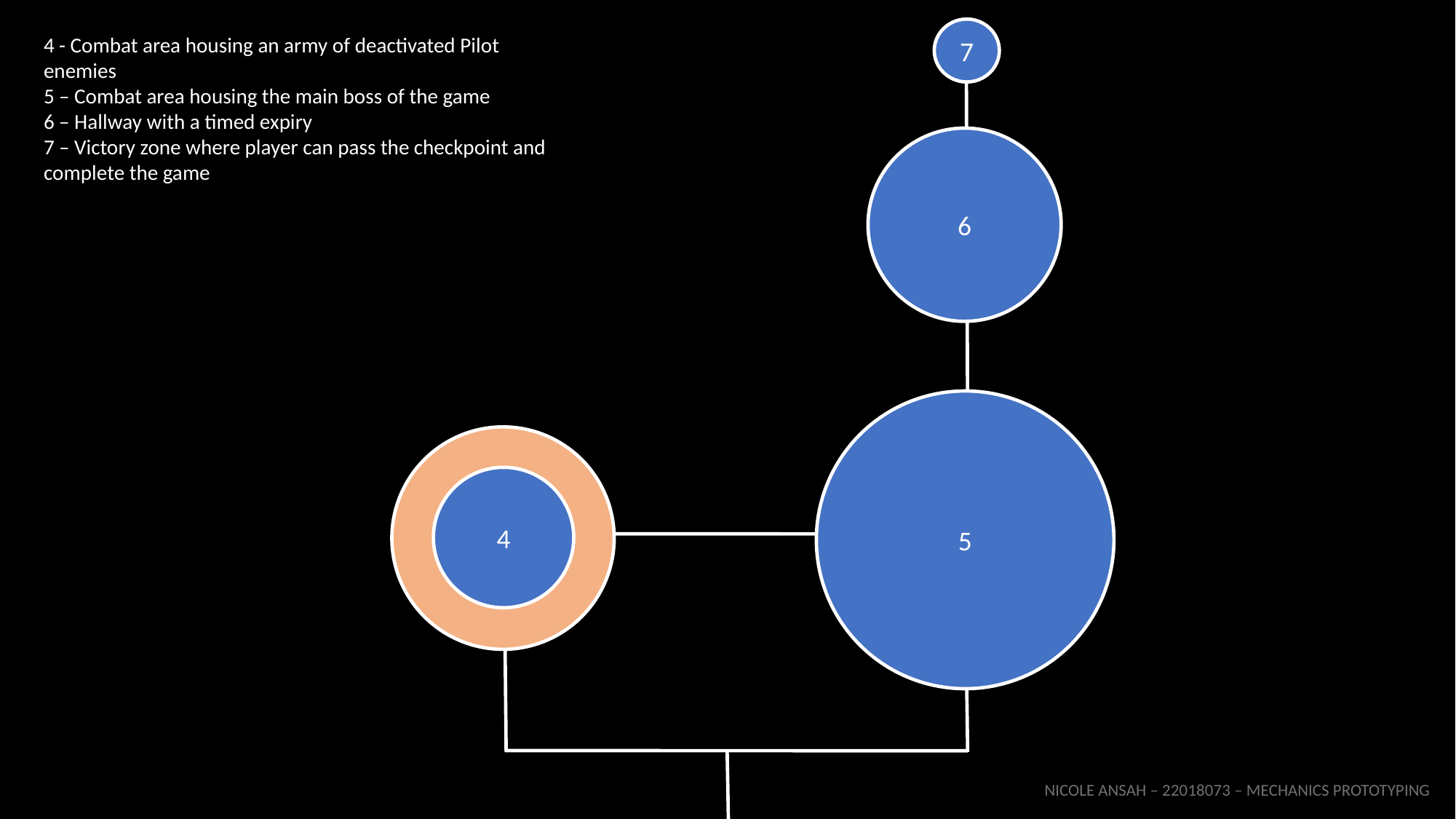

7
​4 - Combat area housing an army of deactivated Pilot enemies
5 – Combat area housing the main boss of the game
6 – Hallway with a timed expiry
7 – Victory zone where player can pass the checkpoint and complete the game​
6
5
4
4
NICOLE ANSAH – 22018073 – MECHANICS PROTOTYPING